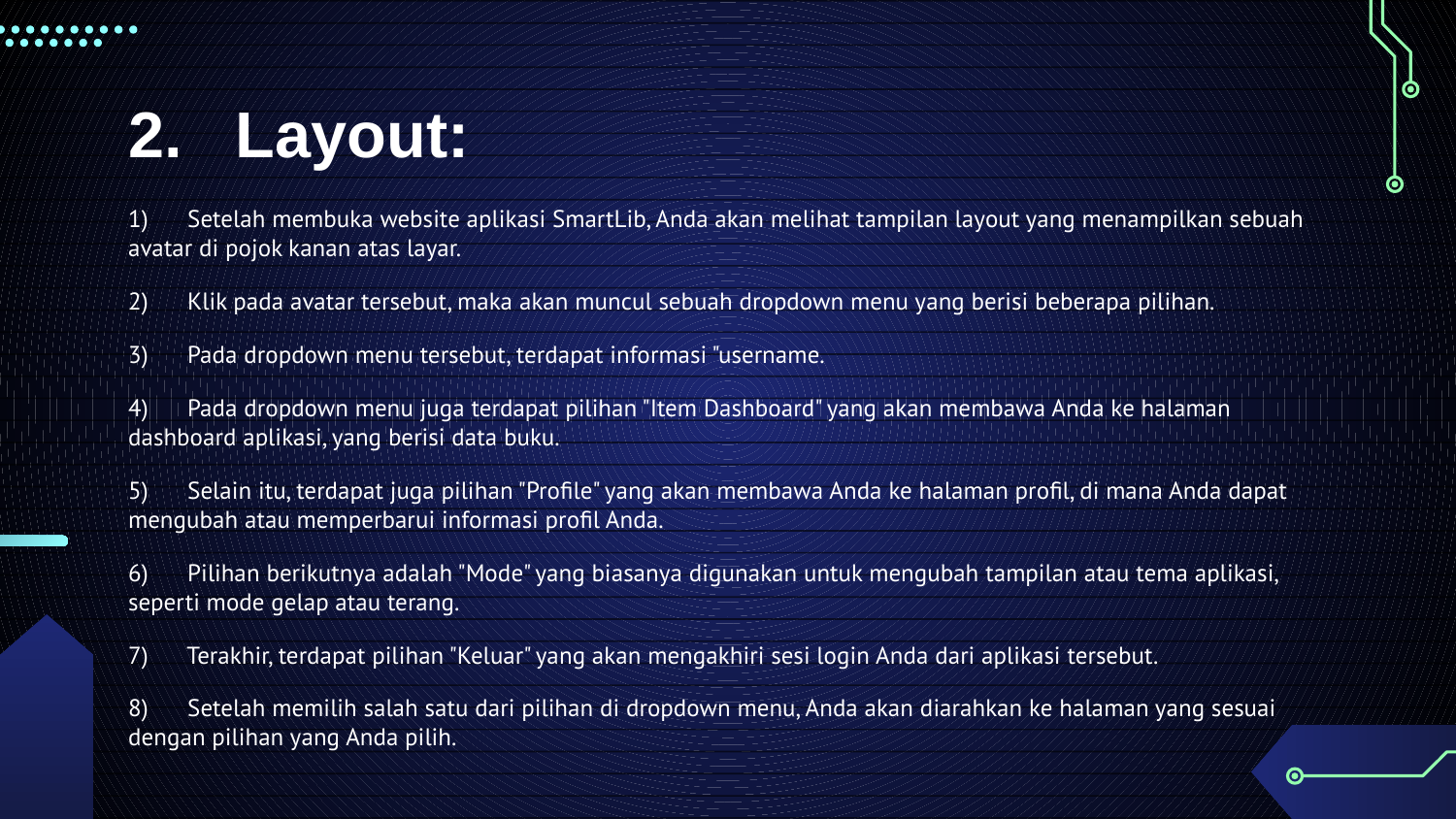

# 2.   Layout:
1)      Setelah membuka website aplikasi SmartLib, Anda akan melihat tampilan layout yang menampilkan sebuah avatar di pojok kanan atas layar.
2)      Klik pada avatar tersebut, maka akan muncul sebuah dropdown menu yang berisi beberapa pilihan.
3)      Pada dropdown menu tersebut, terdapat informasi "username.
4)      Pada dropdown menu juga terdapat pilihan "Item Dashboard" yang akan membawa Anda ke halaman dashboard aplikasi, yang berisi data buku.
5)      Selain itu, terdapat juga pilihan "Profile" yang akan membawa Anda ke halaman profil, di mana Anda dapat mengubah atau memperbarui informasi profil Anda.
6)      Pilihan berikutnya adalah "Mode" yang biasanya digunakan untuk mengubah tampilan atau tema aplikasi, seperti mode gelap atau terang.
7)      Terakhir, terdapat pilihan "Keluar" yang akan mengakhiri sesi login Anda dari aplikasi tersebut.
8)      Setelah memilih salah satu dari pilihan di dropdown menu, Anda akan diarahkan ke halaman yang sesuai dengan pilihan yang Anda pilih.

9)      Untuk kembali ke halaman awal, klik pada logo aplikasi atau navigasi yang tersedia di halaman tersebut.